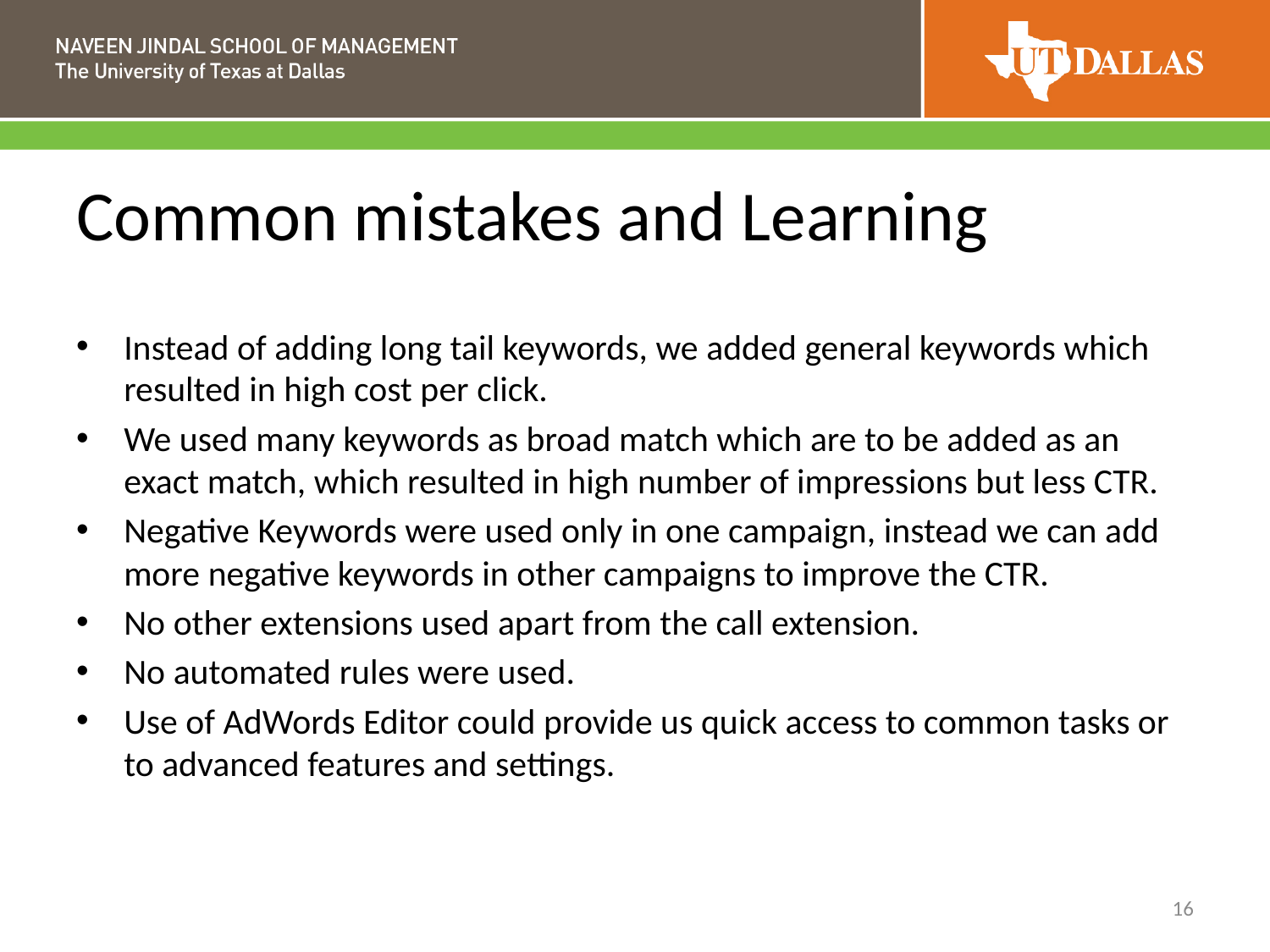

# Common mistakes and Learning

Instead of adding long tail keywords, we added general keywords which resulted in high cost per click.
We used many keywords as broad match which are to be added as an exact match, which resulted in high number of impressions but less CTR.
Negative Keywords were used only in one campaign, instead we can add more negative keywords in other campaigns to improve the CTR.
No other extensions used apart from the call extension.
No automated rules were used.
Use of AdWords Editor could provide us quick access to common tasks or to advanced features and settings.

16